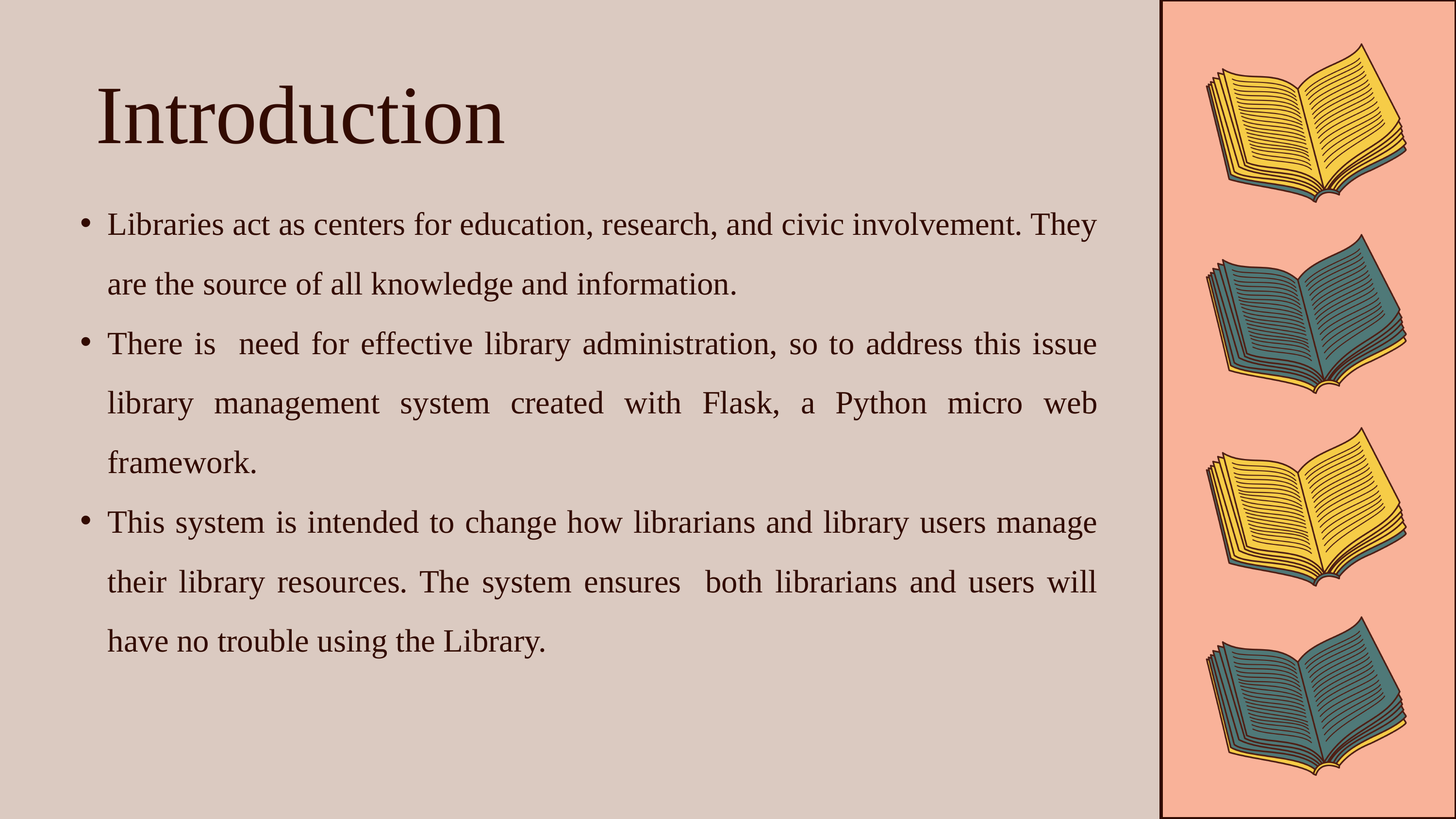

Introduction
Libraries act as centers for education, research, and civic involvement. They are the source of all knowledge and information.
There is  need for effective library administration, so to address this issue library management system created with Flask, a Python micro web framework.
This system is intended to change how librarians and library users manage their library resources. The system ensures  both librarians and users will have no trouble using the Library.